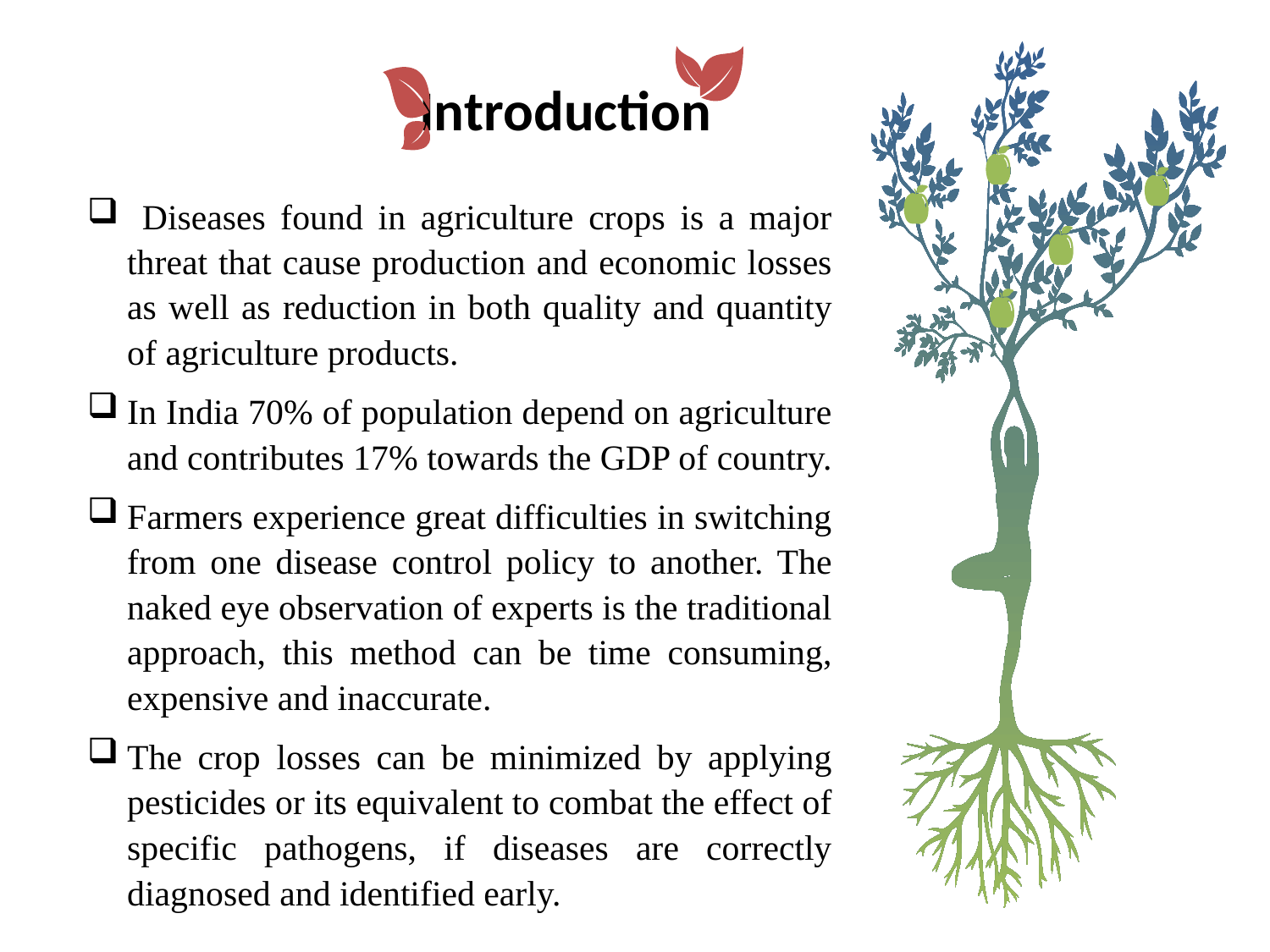

Introduction

 Diseases found in agriculture crops is a major threat that cause production and economic losses as well as reduction in both quality and quantity of agriculture products.
In India 70% of population depend on agriculture and contributes 17% towards the GDP of country.
Farmers experience great difficulties in switching from one disease control policy to another. The naked eye observation of experts is the traditional approach, this method can be time consuming, expensive and inaccurate.
The crop losses can be minimized by applying pesticides or its equivalent to combat the effect of specific pathogens, if diseases are correctly diagnosed and identified early.